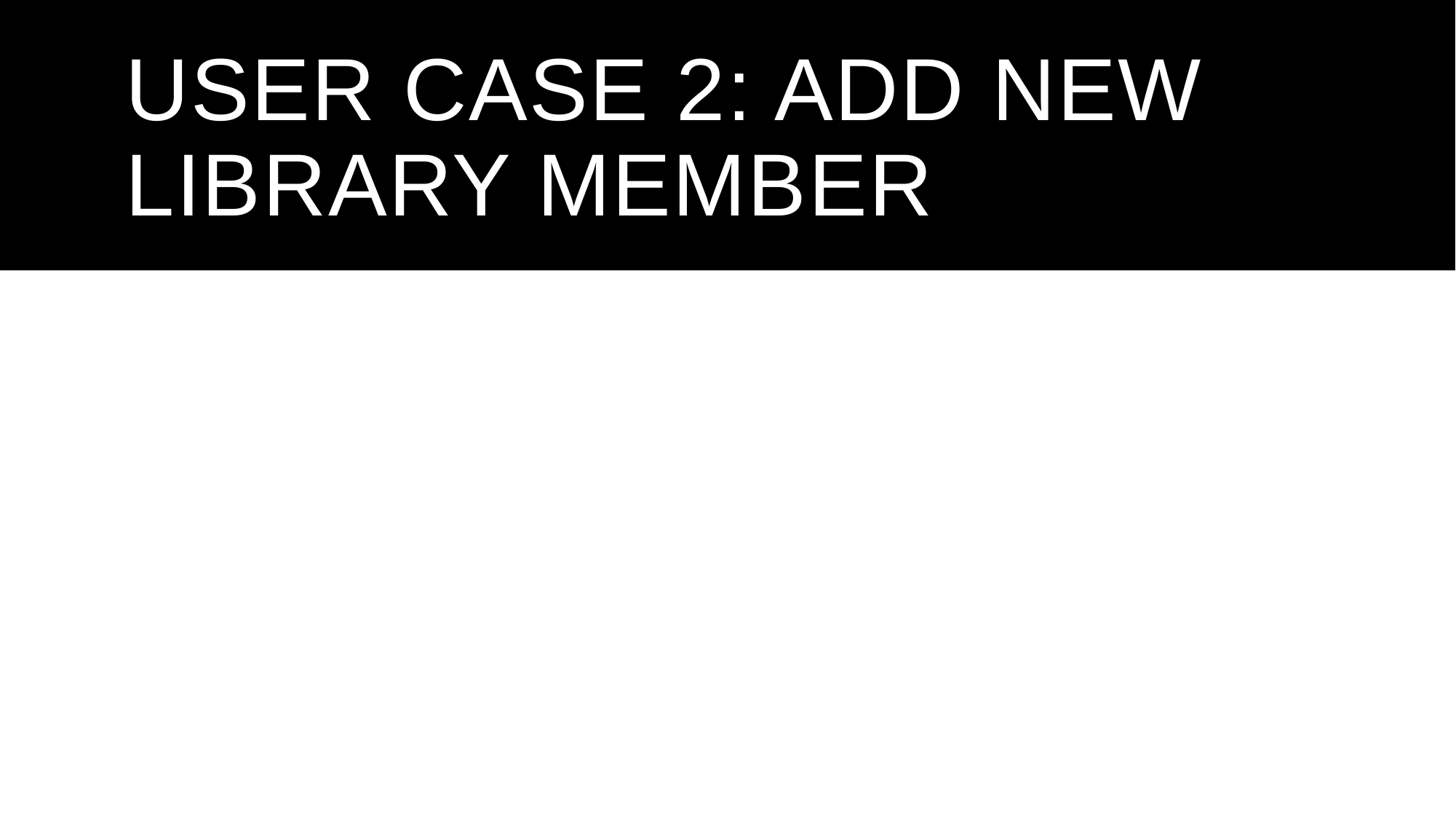

# User case 2: Add new library member